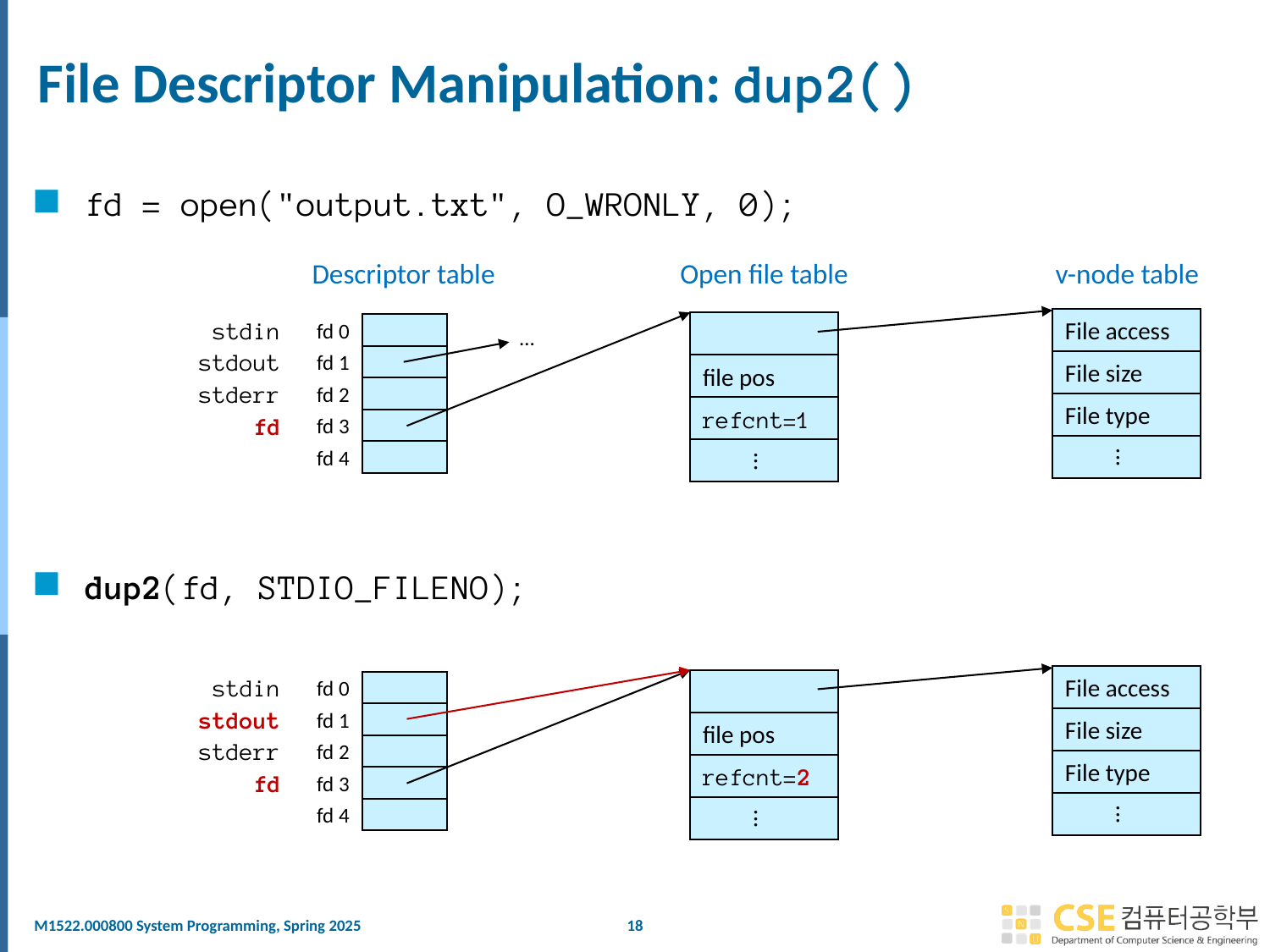

# File Descriptor Manipulation: dup2()
fd = open("output.txt", O_WRONLY, 0);

dup2(fd, STDIO_FILENO);
Descriptor table
Open file table
v-node table
stdin
File access

fd 0

…
stdout

fd 1

File size
file pos
stderr
fd 2

File type
refcnt=1
fd
fd 3

...
...
fd 4

stdin
File access

fd 0

stdout
fd 1

File size
file pos
stderr
fd 2

File type
refcnt=2
fd
fd 3

...
...
fd 4